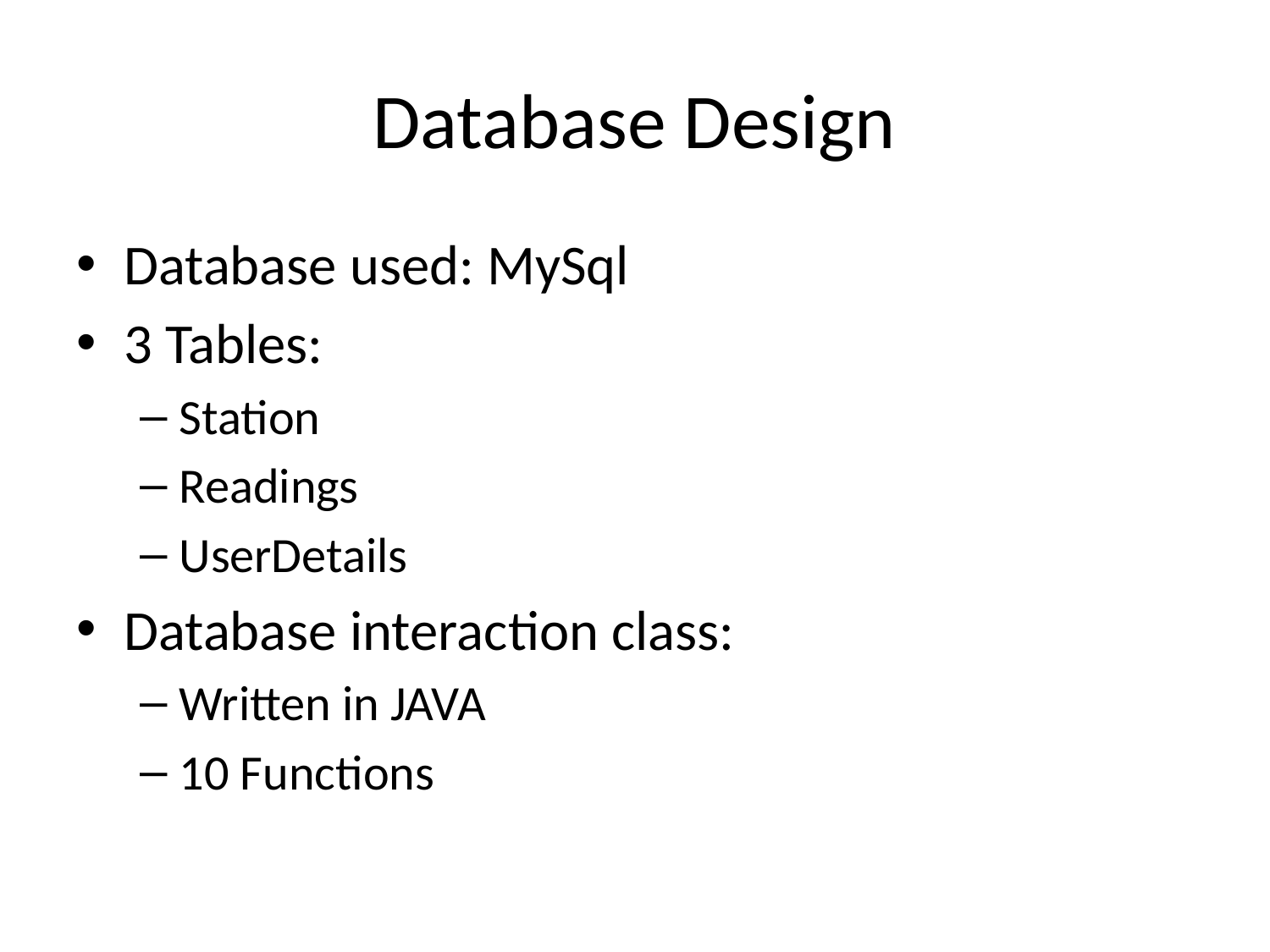

# Database Design
Database used: MySql
3 Tables:
Station
Readings
UserDetails
Database interaction class:
Written in JAVA
10 Functions